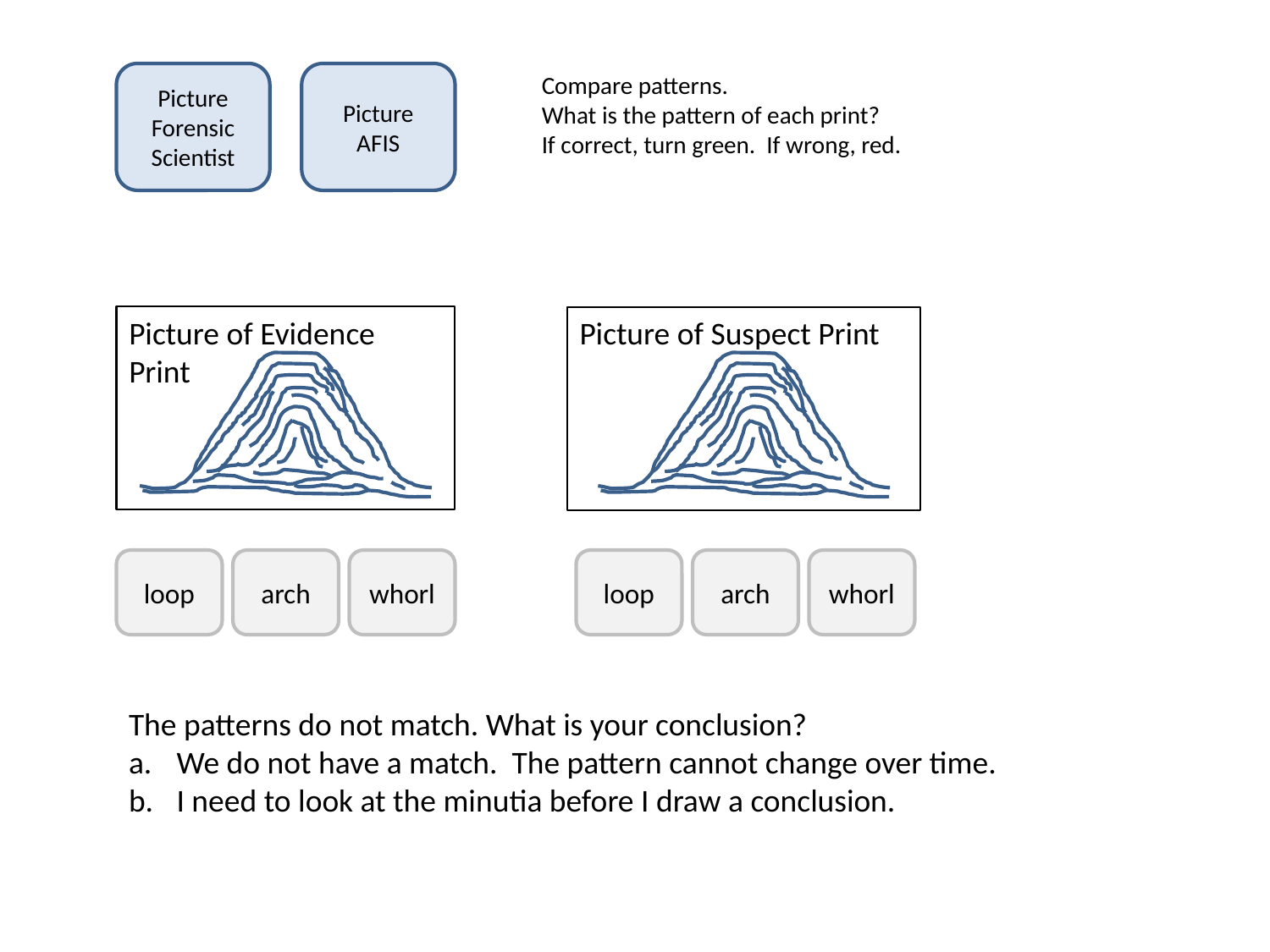

Picture
Forensic Scientist
Picture
AFIS
Compare patterns.
What is the pattern of each print?
If correct, turn green.  If wrong, red.
Picture of Evidence Print

Picture of Suspect Print

loop
arch
whorl
loop
arch
whorl
The patterns do not match. What is your conclusion?
We do not have a match.  The pattern cannot change over time.
I need to look at the minutia before I draw a conclusion.